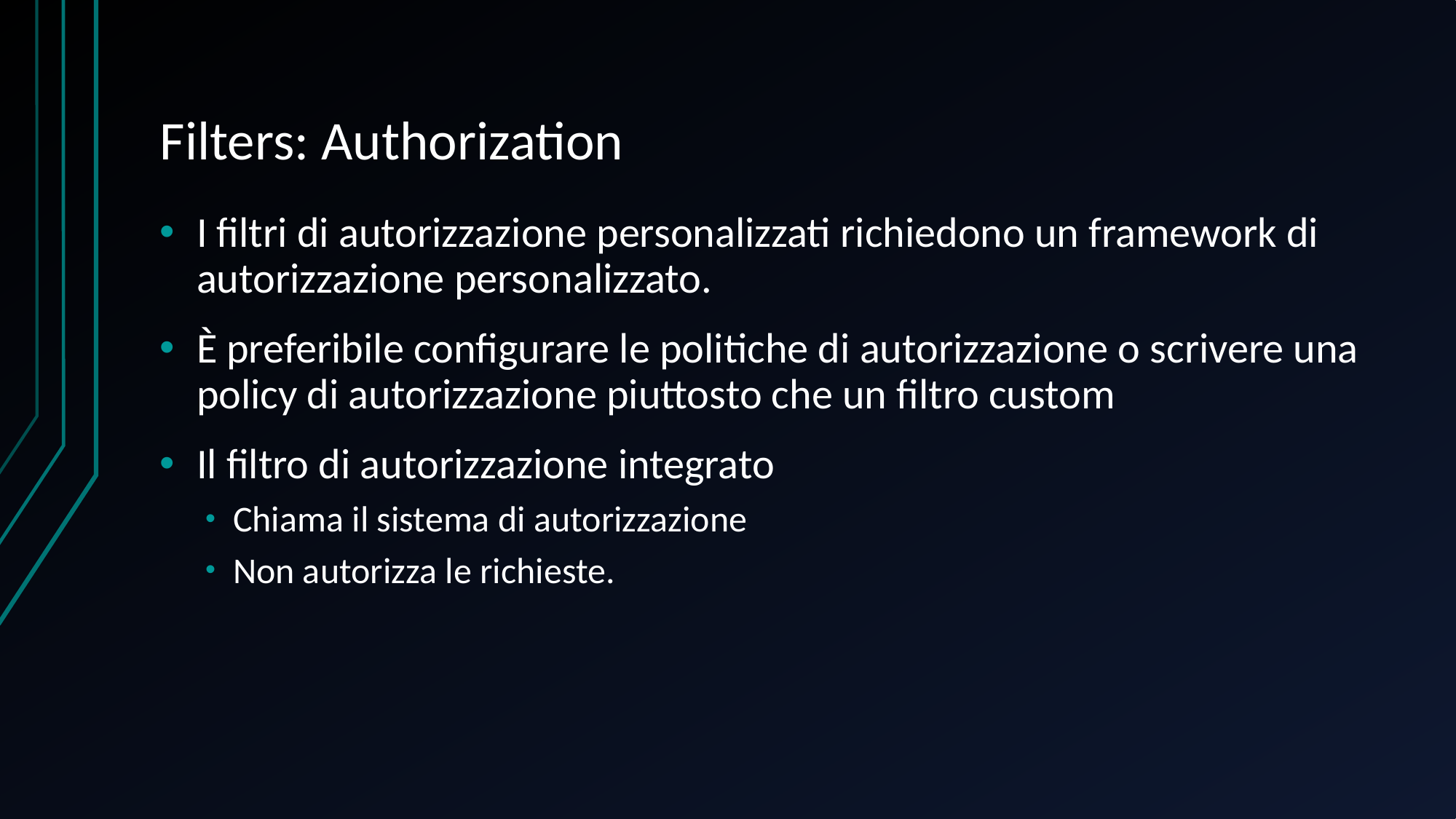

# Filters: Authorization
I filtri di autorizzazione personalizzati richiedono un framework di autorizzazione personalizzato.
È preferibile configurare le politiche di autorizzazione o scrivere una policy di autorizzazione piuttosto che un filtro custom
Il filtro di autorizzazione integrato
Chiama il sistema di autorizzazione
Non autorizza le richieste.